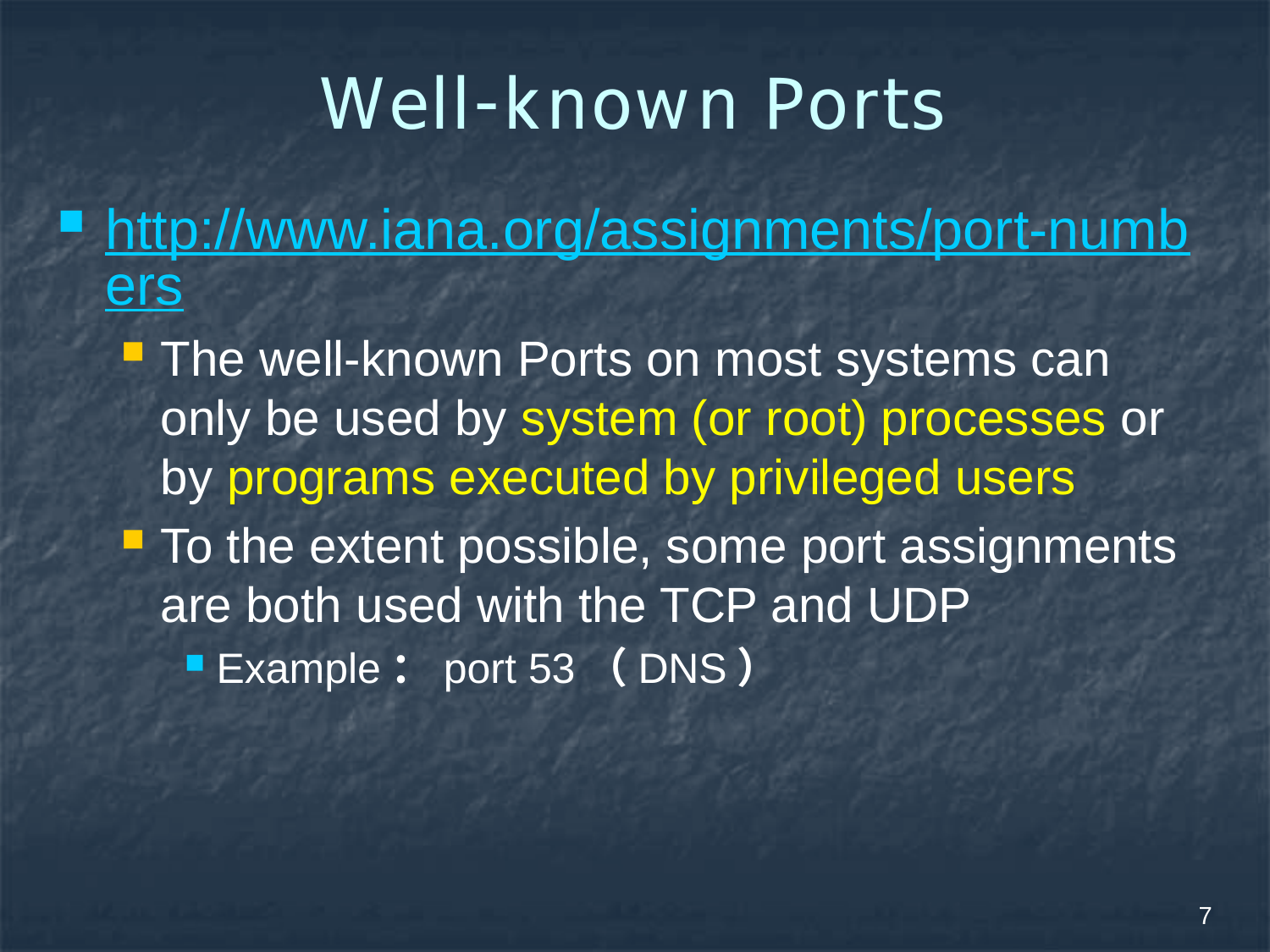

# Well-known Ports
http://www.iana.org/assignments/port-numbers
The well-known Ports on most systems can only be used by system (or root) processes or by programs executed by privileged users
To the extent possible, some port assignments are both used with the TCP and UDP
Example：port 53（DNS）
7